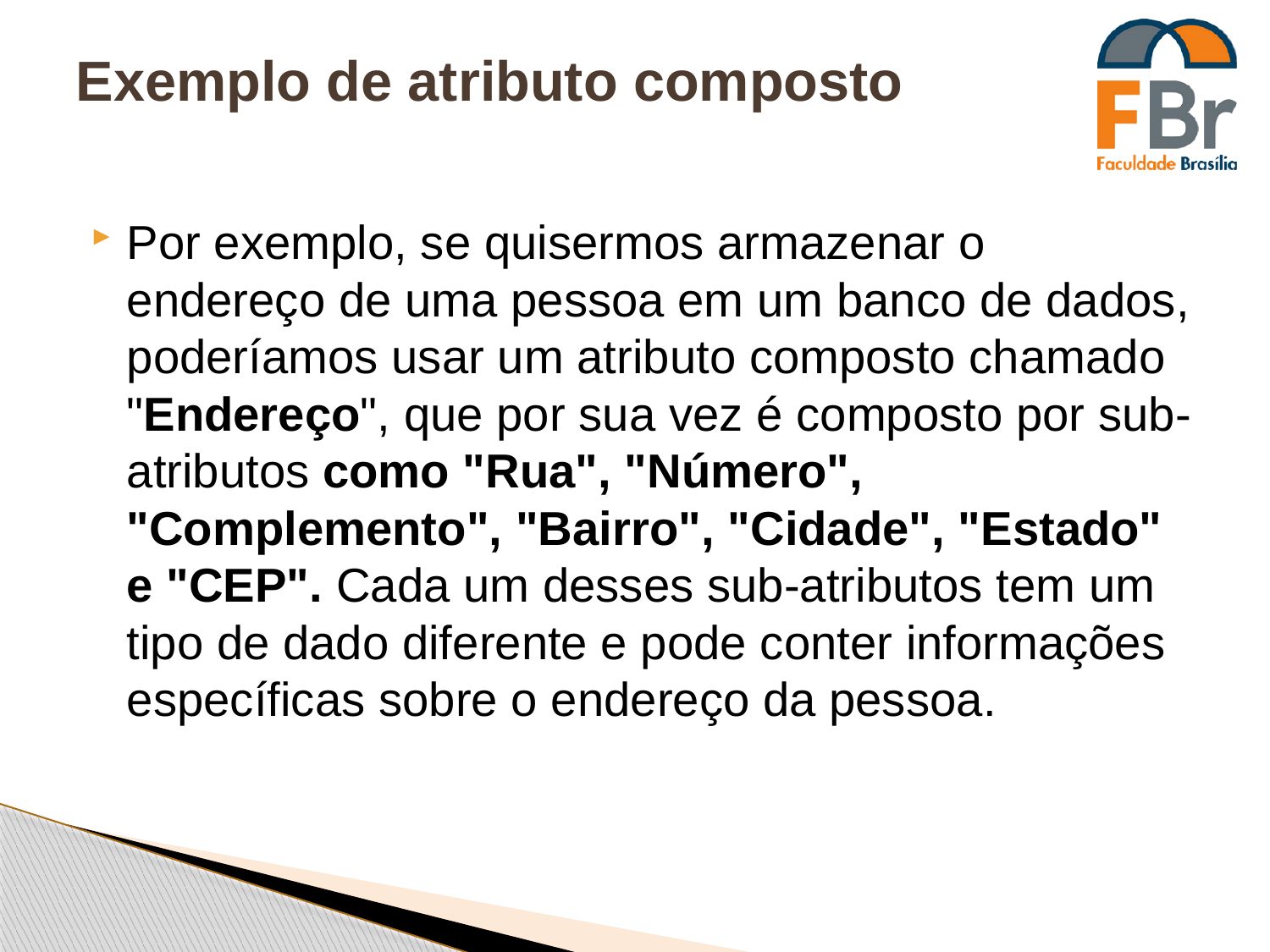

# Exemplo de atributo composto
Por exemplo, se quisermos armazenar o endereço de uma pessoa em um banco de dados, poderíamos usar um atributo composto chamado "Endereço", que por sua vez é composto por sub-atributos como "Rua", "Número", "Complemento", "Bairro", "Cidade", "Estado" e "CEP". Cada um desses sub-atributos tem um tipo de dado diferente e pode conter informações específicas sobre o endereço da pessoa.